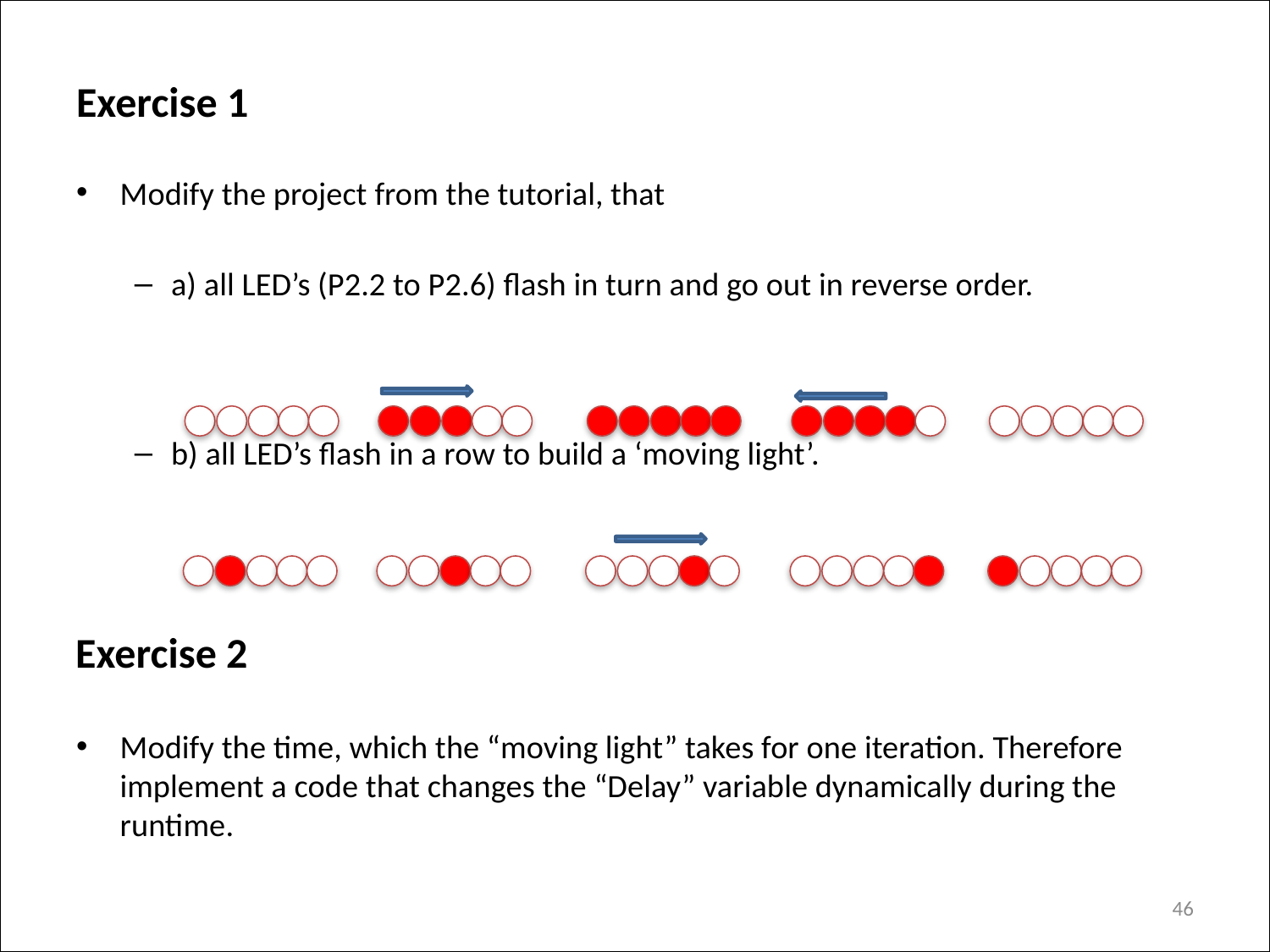

# Exercise 1
Modify the project from the tutorial, that

a) all LED’s (P2.2 to P2.6) flash in turn and go out in reverse order.

b) all LED’s flash in a row to build a ‘moving light’.

Modify the time, which the “moving light” takes for one iteration. Therefore implement a code that changes the “Delay” variable dynamically during the runtime.

Exercise 2
46